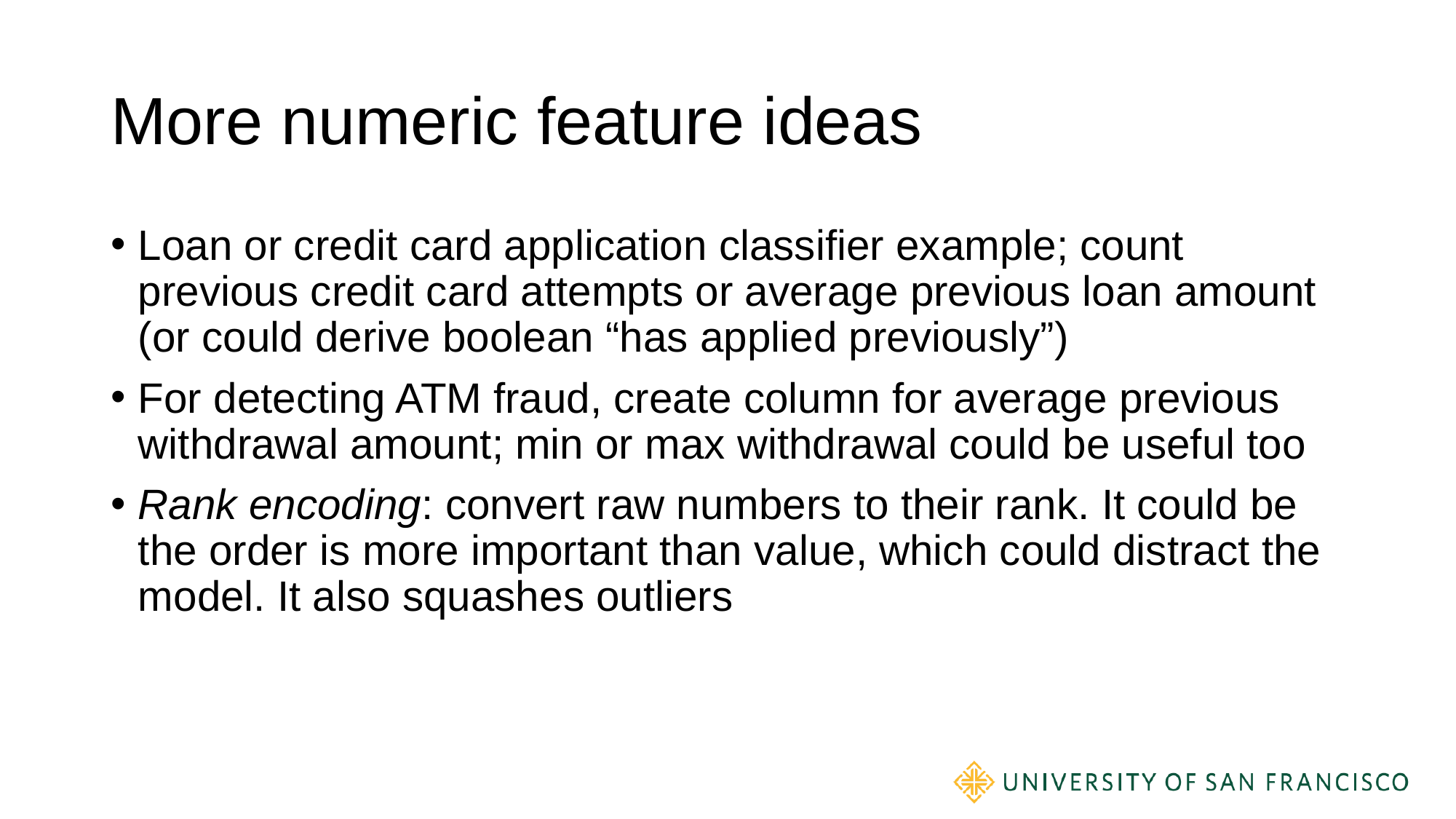

# More numeric feature ideas
Loan or credit card application classifier example; count previous credit card attempts or average previous loan amount
(or could derive boolean “has applied previously”)
For detecting ATM fraud, create column for average previous withdrawal amount; min or max withdrawal could be useful too
Rank encoding: convert raw numbers to their rank. It could be the order is more important than value, which could distract the model. It also squashes outliers